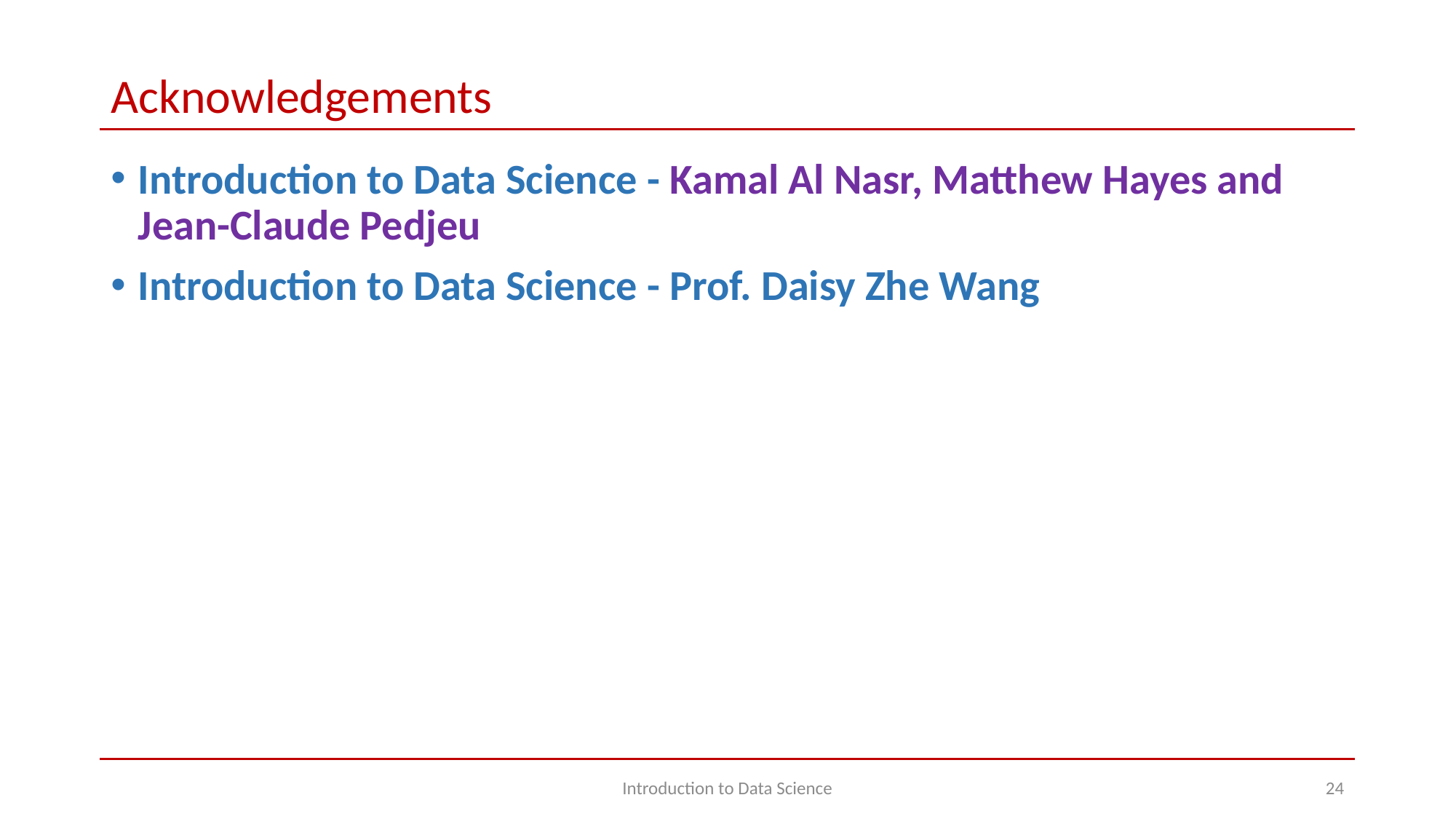

# Acknowledgements
Introduction to Data Science - Kamal Al Nasr, Matthew Hayes and Jean-Claude Pedjeu
Introduction to Data Science - Prof. Daisy Zhe Wang

Introduction to Data Science
24